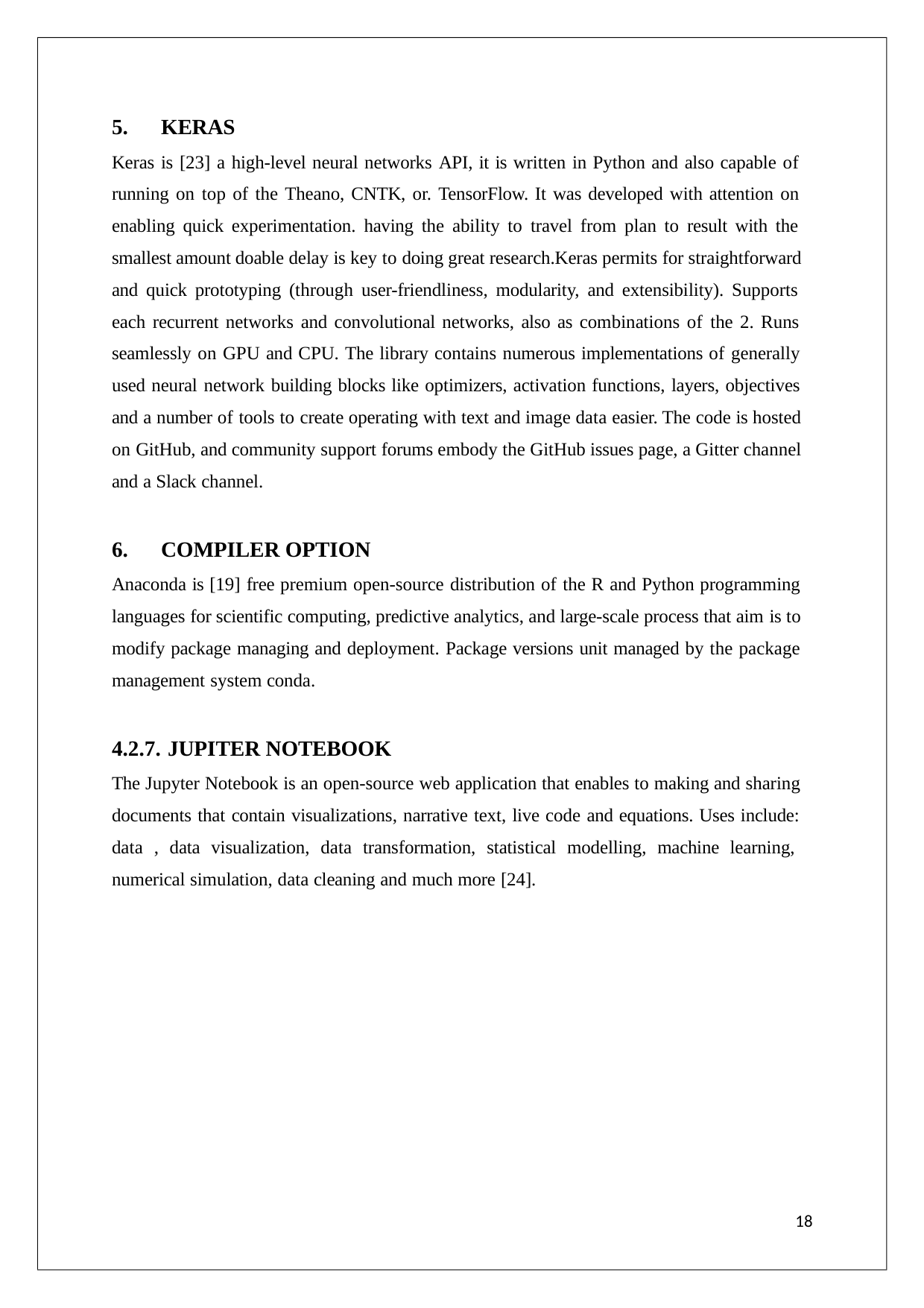

KERAS
Keras is [23] a high-level neural networks API, it is written in Python and also capable of  running on top of the Theano, CNTK, or. TensorFlow. It was developed with attention on  enabling quick experimentation. having the ability to travel from plan to result with the  smallest amount doable delay is key to doing great research.Keras permits for straightforward  and quick prototyping (through user-friendliness, modularity, and extensibility). Supports  each recurrent networks and convolutional networks, also as combinations of the 2. Runs  seamlessly on GPU and CPU. The library contains numerous implementations of generally  used neural network building blocks like optimizers, activation functions, layers, objectives  and a number of tools to create operating with text and image data easier. The code is hosted  on GitHub, and community support forums embody the GitHub issues page, a Gitter channel  and a Slack channel.

COMPILER OPTION
Anaconda is [19] free premium open-source distribution of the R and Python programming  languages for scientific computing, predictive analytics, and large-scale process that aim is to  modify package managing and deployment. Package versions unit managed by the package  management system conda.

4.2.7. JUPITER NOTEBOOK
The Jupyter Notebook is an open-source web application that enables to making and sharing  documents that contain visualizations, narrative text, live code and equations. Uses include:  data , data visualization, data transformation, statistical modelling, machine learning,  numerical simulation, data cleaning and much more [24].
18